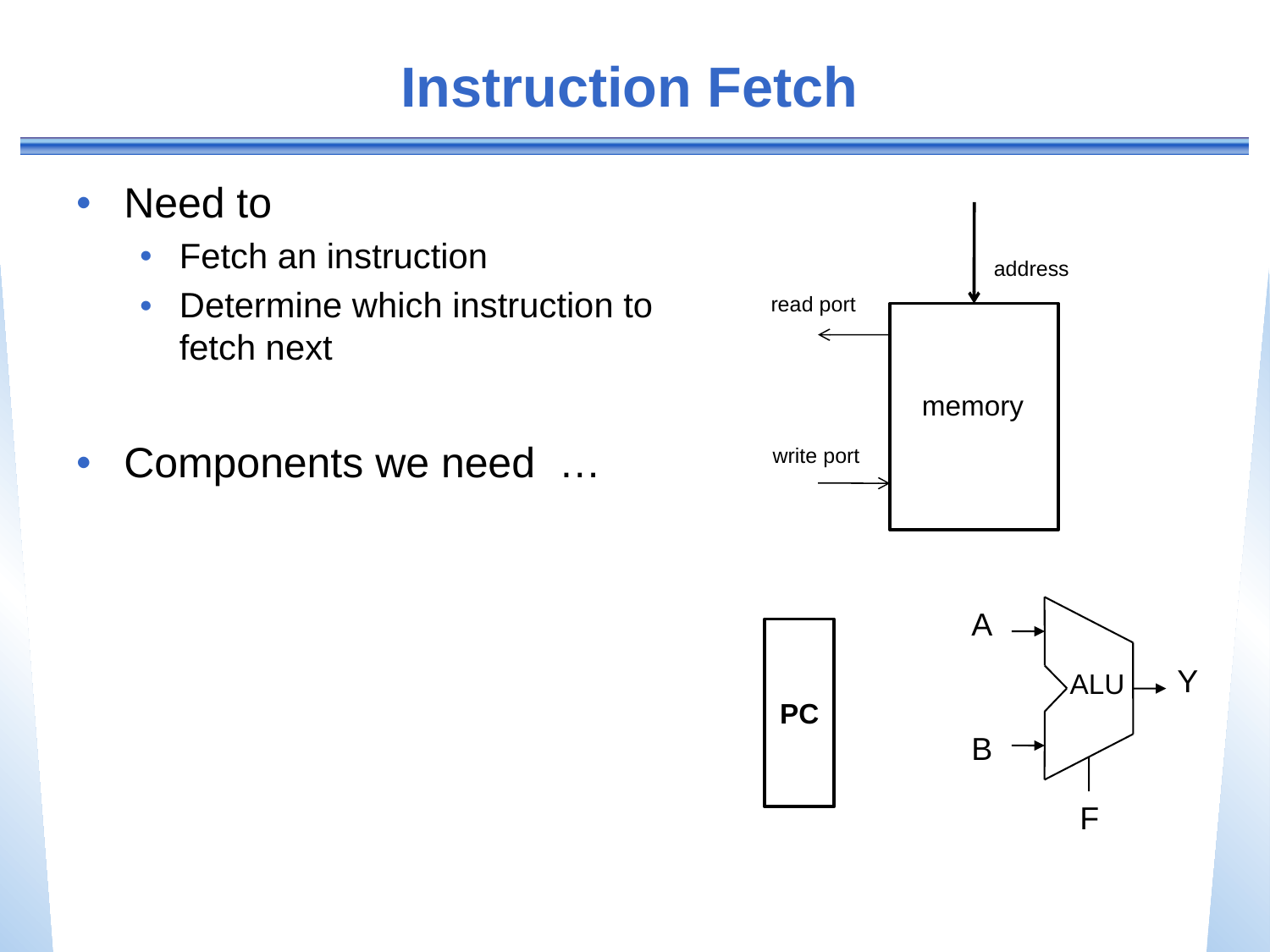

# Instruction Fetch
Need to
Fetch an instruction
Determine which instruction to fetch next

Components we need  …
address
read port

write port
memory

A

Y

ALU

B

F
PC